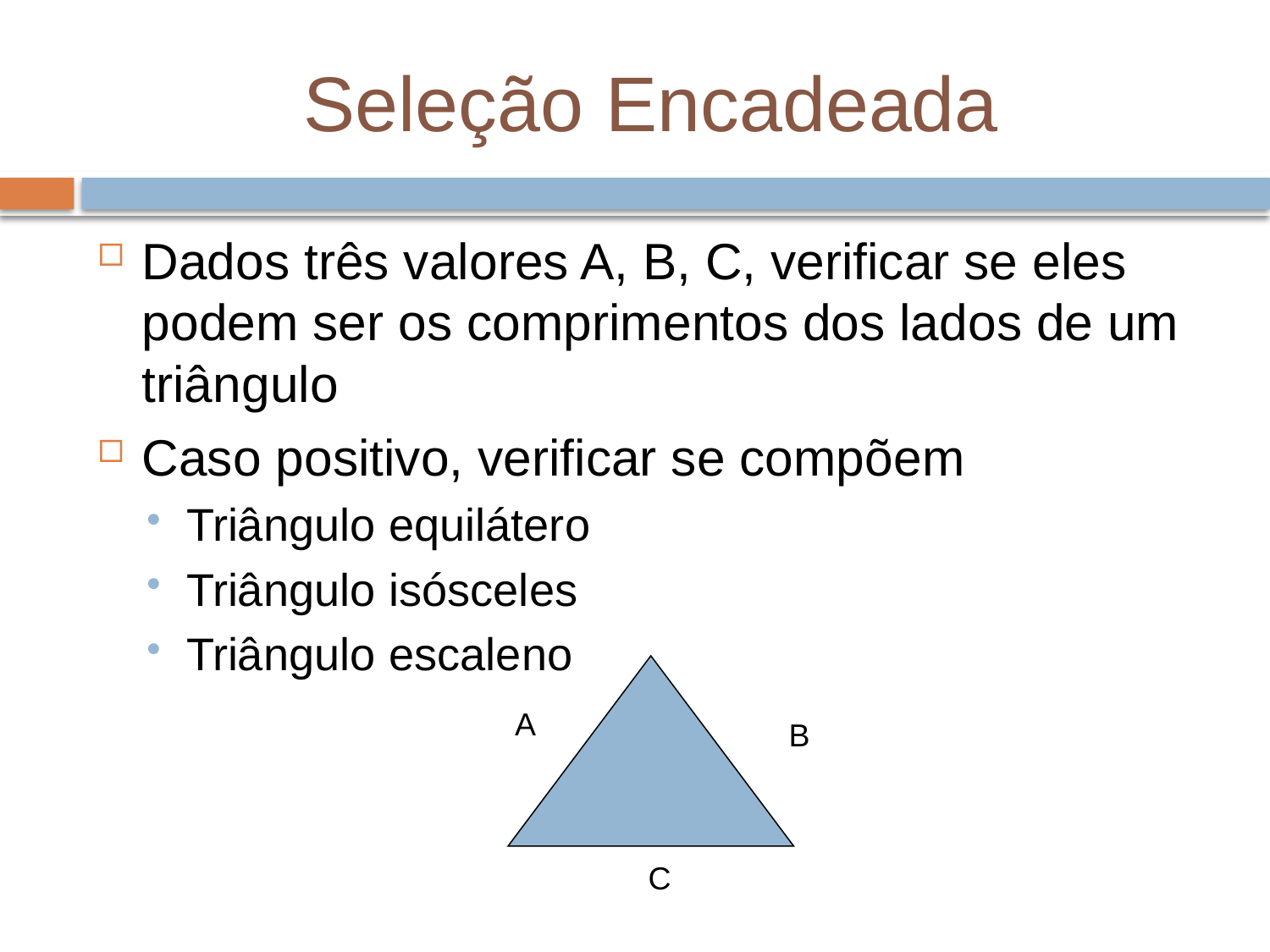

# Seleção Encadeada
Dados três valores A, B, C, verificar se eles podem ser os comprimentos dos lados de um triângulo
Caso positivo, verificar se compõem
Triângulo equilátero
Triângulo isósceles
Triângulo escaleno

A
B
C